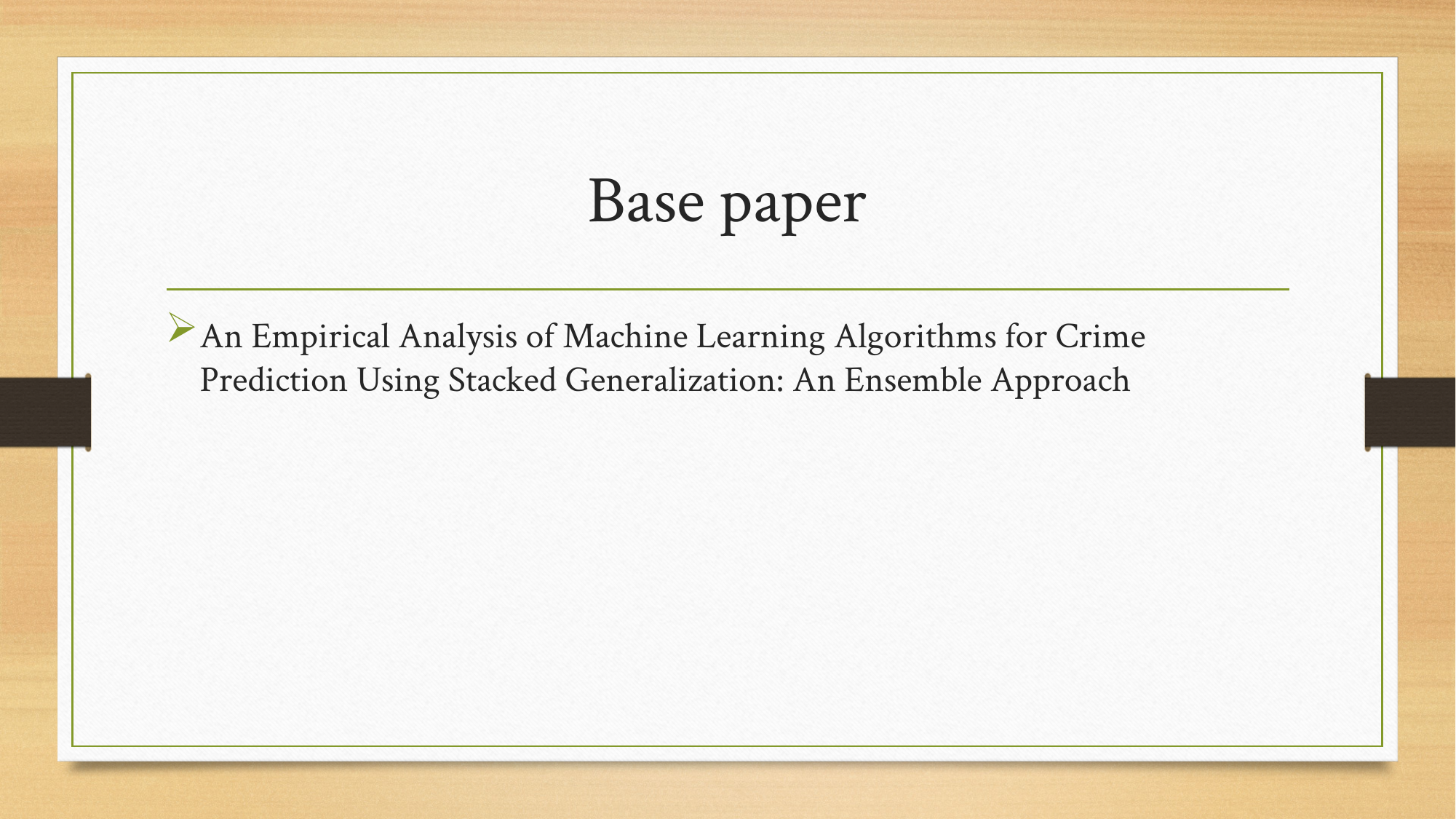

# Base paper
An Empirical Analysis of Machine Learning Algorithms for Crime Prediction Using Stacked Generalization: An Ensemble Approach